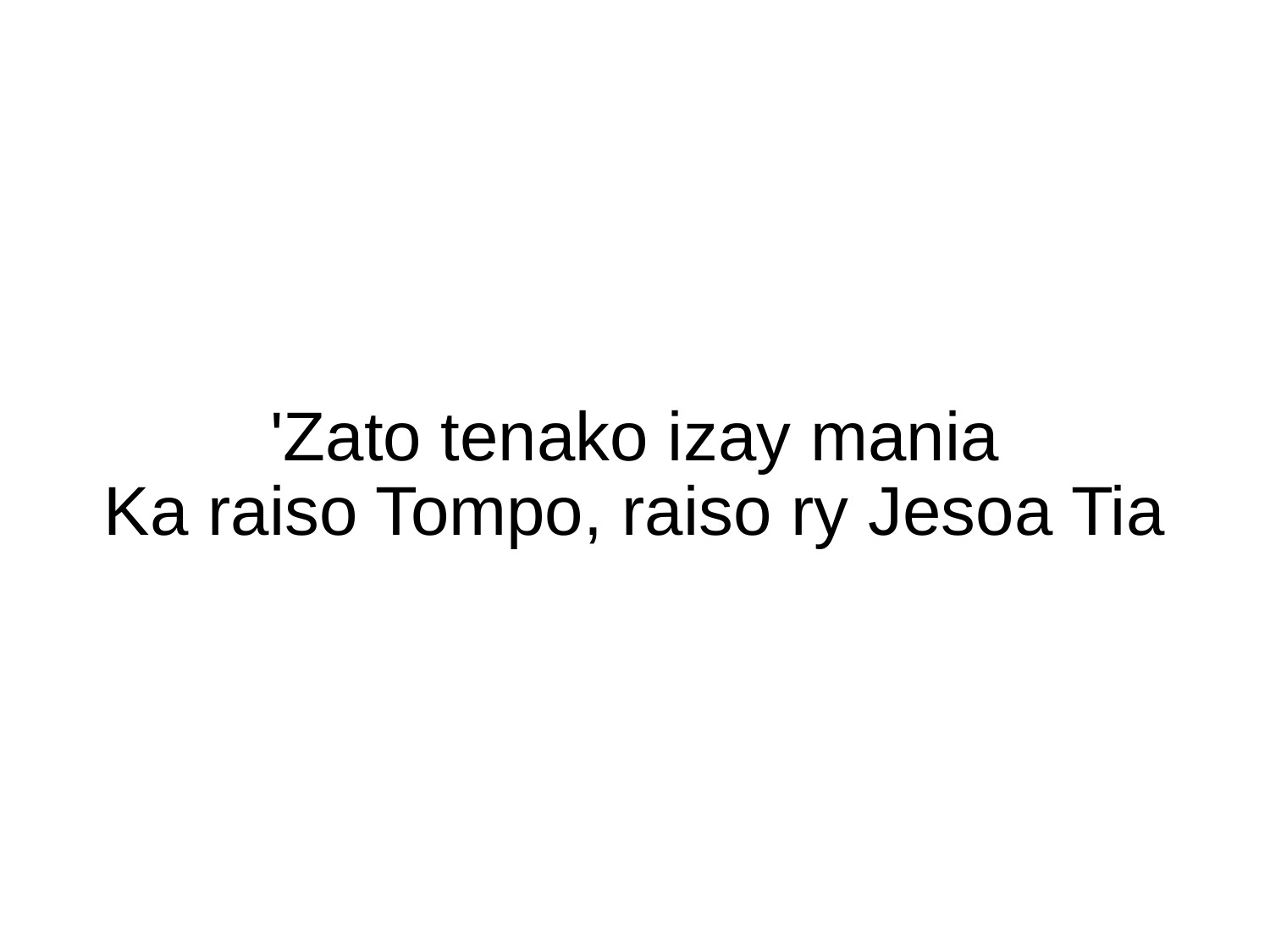

'Zato tenako izay mania
Ka raiso Tompo, raiso ry Jesoa Tia